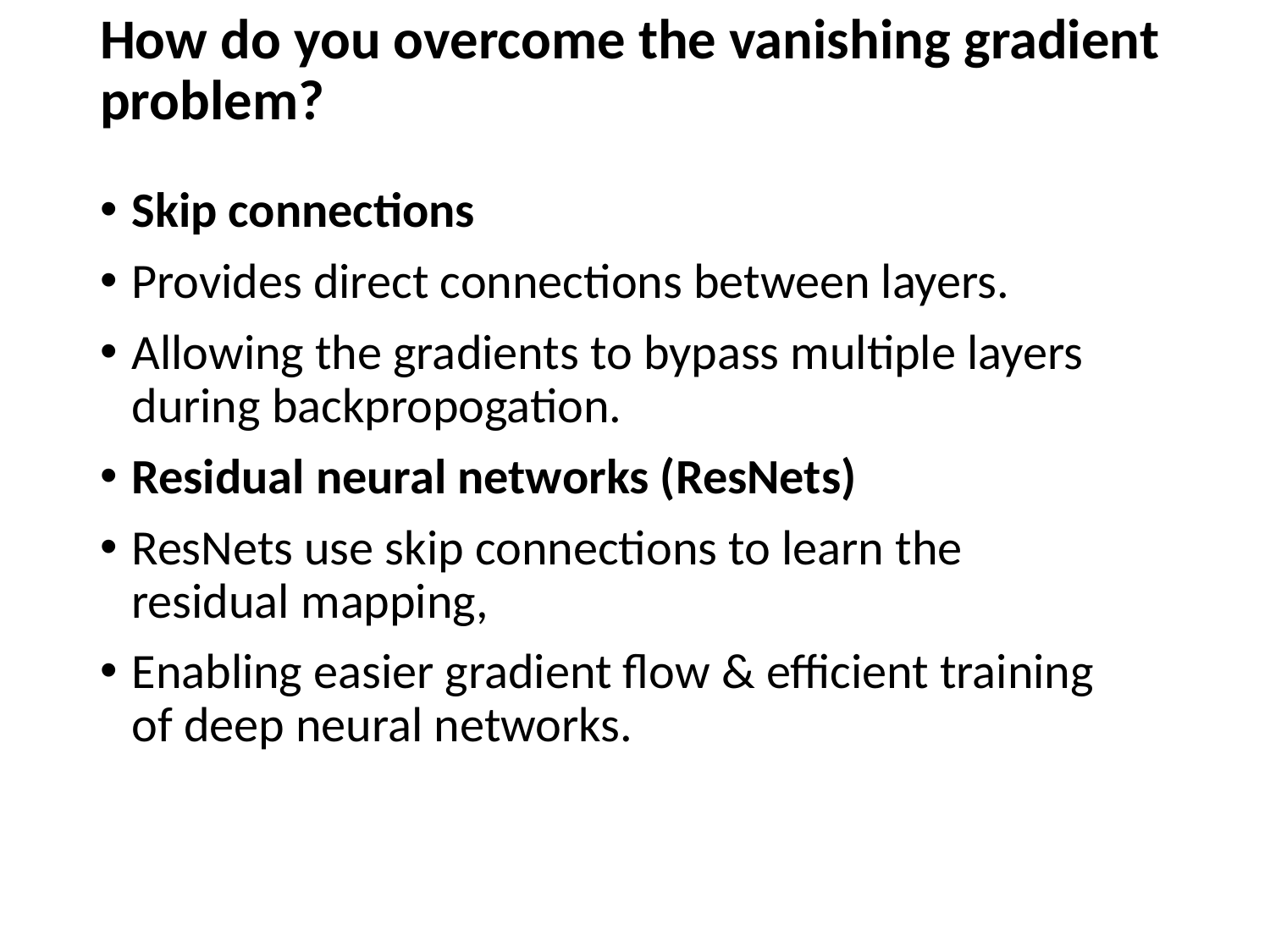

# How do you overcome the vanishing gradient problem?
Skip connections
Provides direct connections between layers.
Allowing the gradients to bypass multiple layers during backpropogation.
Residual neural networks (ResNets)
ResNets use skip connections to learn the residual mapping,
Enabling easier gradient flow & efficient training of deep neural networks.